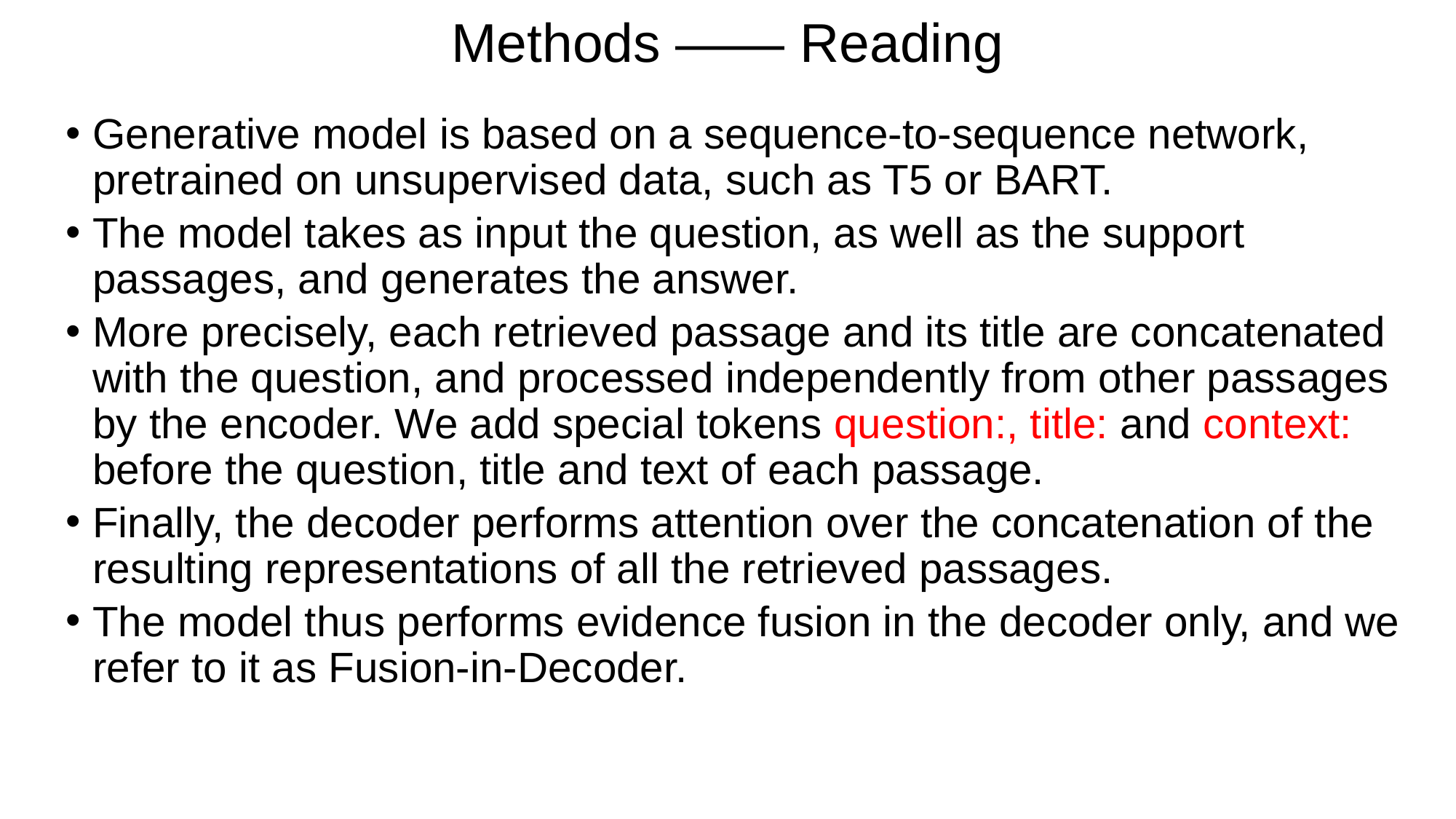

# Methods —— Reading
Generative model is based on a sequence-to-sequence network,  pretrained on unsupervised data, such as T5 or BART.
The model takes as input the question, as well as the support passages, and generates the answer.
More precisely, each retrieved passage and its title are concatenated with the question, and processed independently from other passages by the encoder. We add special tokens question:, title: and context: before the question, title and text of each passage.
Finally, the decoder performs attention over the concatenation of the resulting representations of all the retrieved passages.
The model thus performs evidence fusion in the decoder only, and we refer to it as Fusion-in-Decoder.